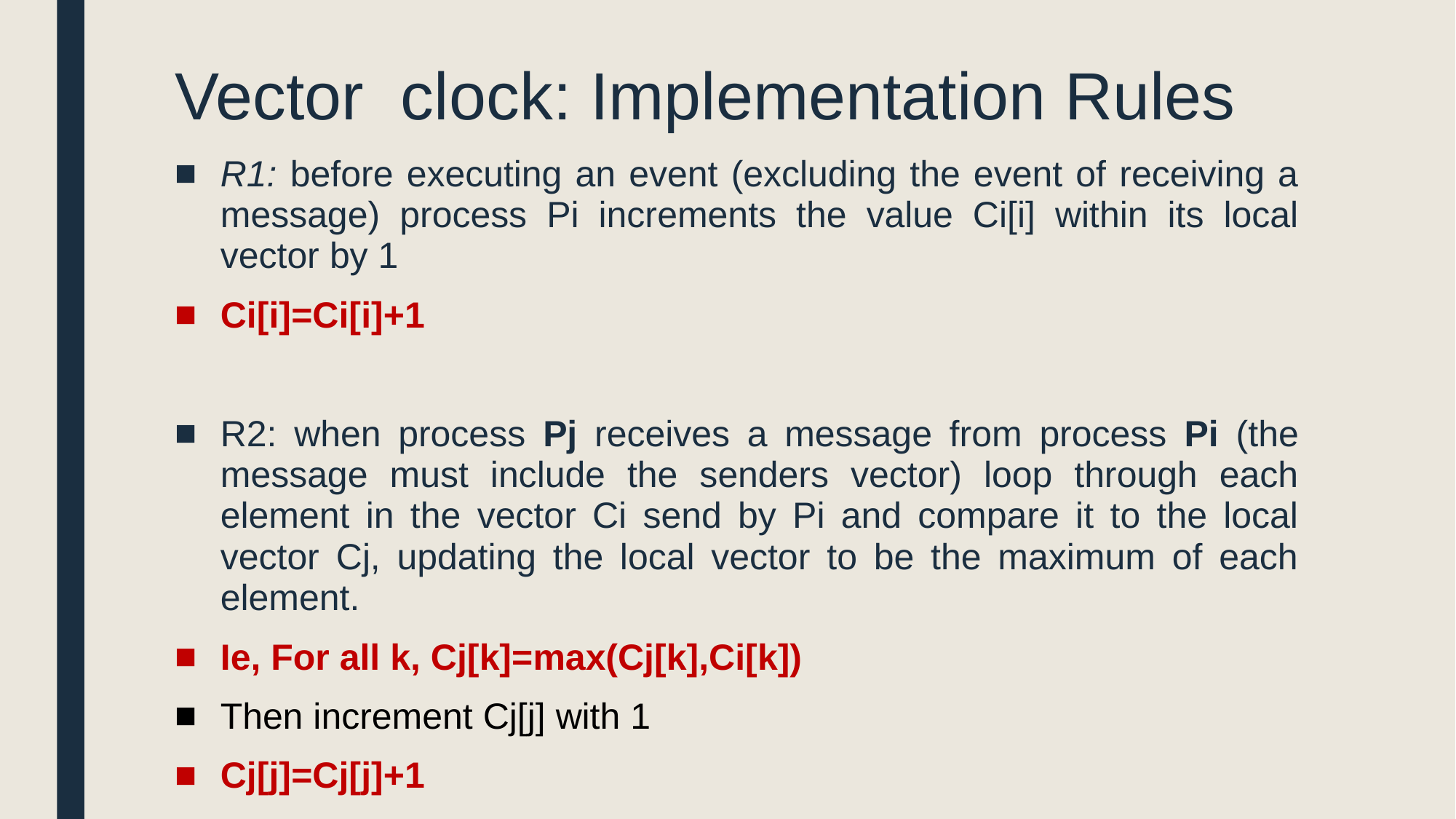

# Vector  clock: Implementation Rules
R1: before executing an event (excluding the event of receiving a message) process Pi increments the value Ci[i] within its local vector by 1
Ci[i]=Ci[i]+1

R2: when process Pj receives a message from process Pi (the message must include the senders vector) loop through each element in the vector Ci send by Pi and compare it to the local vector Cj, updating the local vector to be the maximum of each element.
Ie, For all k, Cj[k]=max(Cj[k],Ci[k])
Then increment Cj[j] with 1
Cj[j]=Cj[j]+1